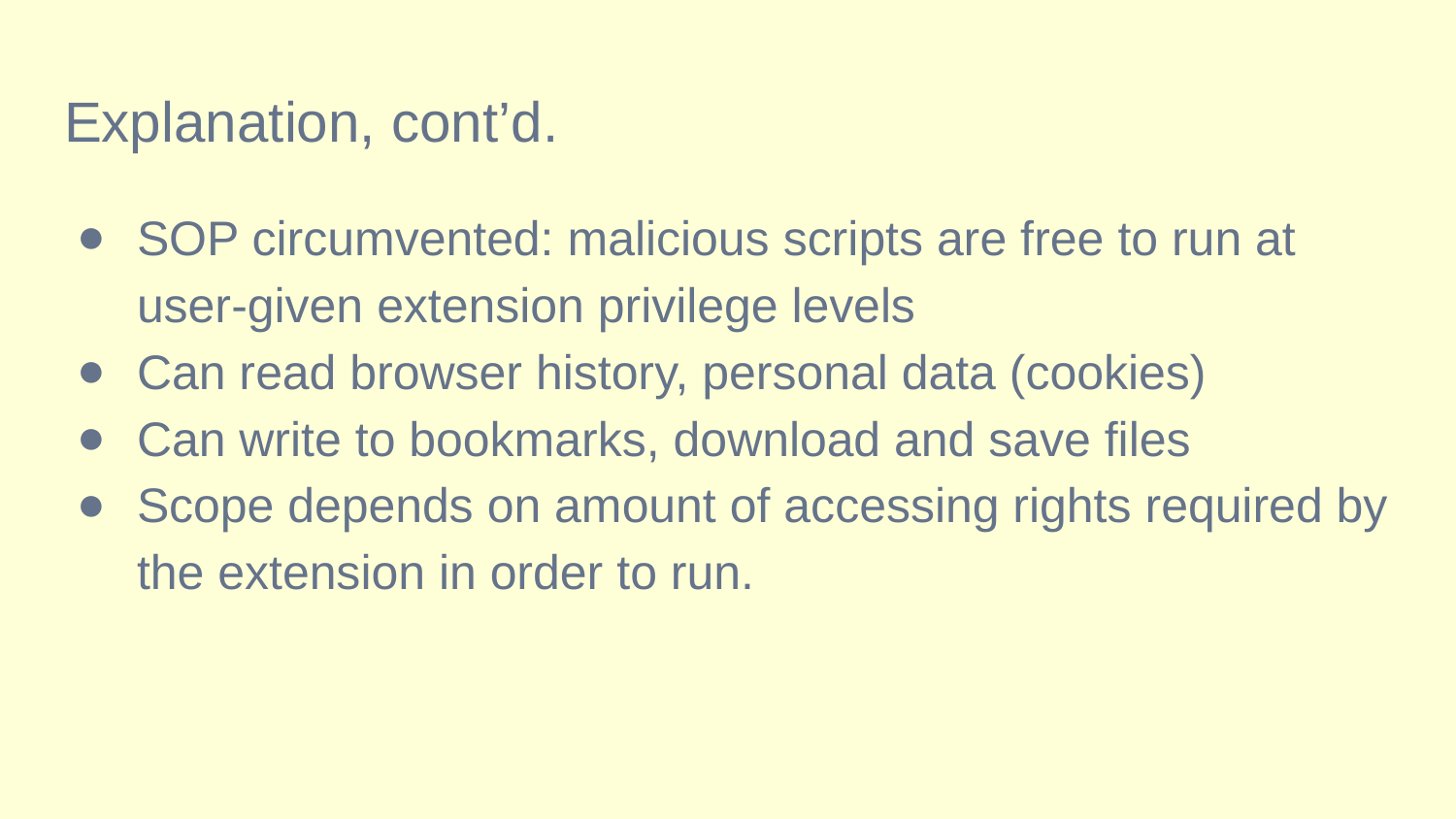

# Explanation, cont’d.
SOP circumvented: malicious scripts are free to run at user-given extension privilege levels
Can read browser history, personal data (cookies)
Can write to bookmarks, download and save files
Scope depends on amount of accessing rights required by the extension in order to run.